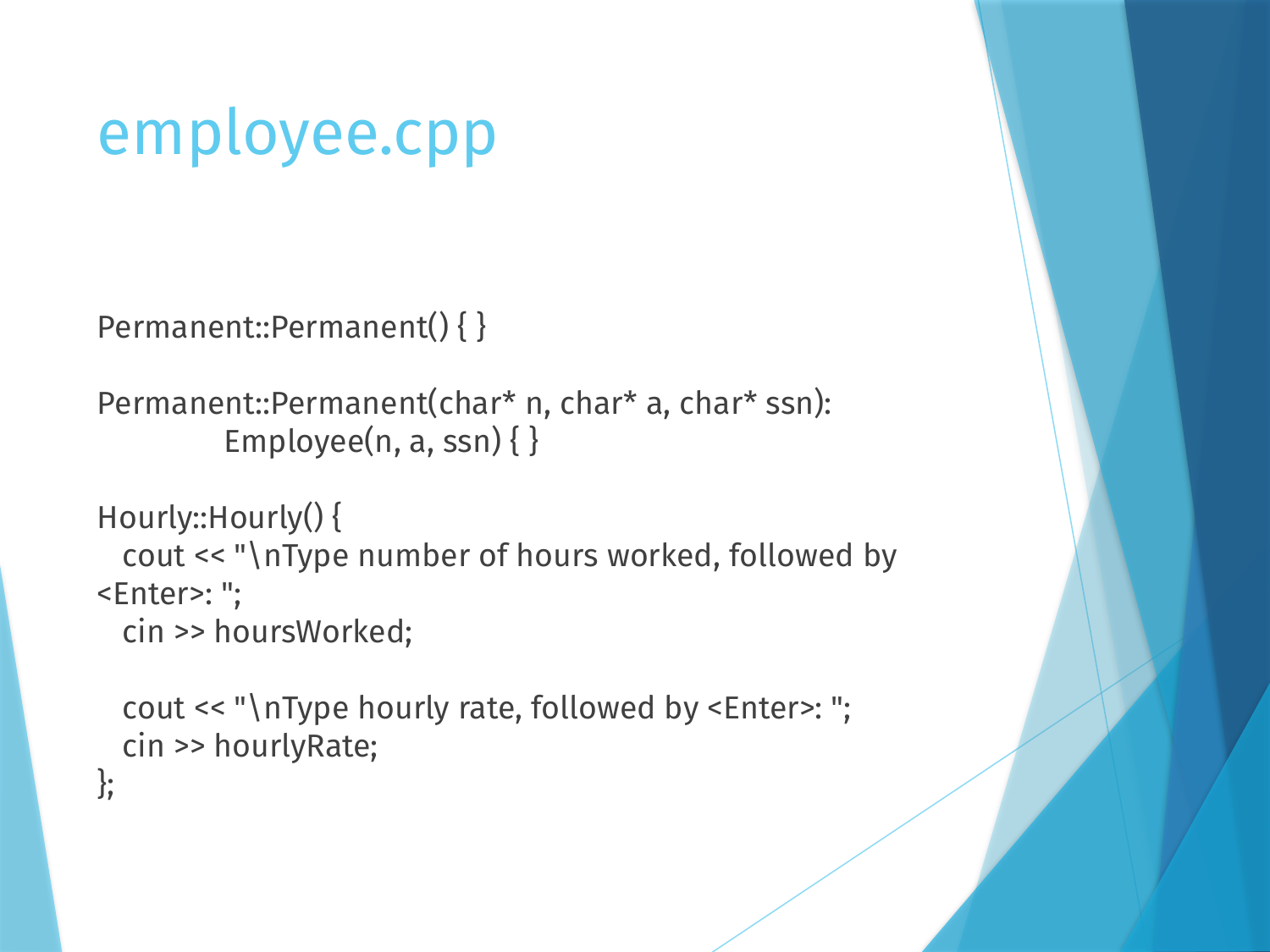

# employee.cpp
Permanent::Permanent() { }

Permanent::Permanent(char* n, char* a, char* ssn):
	Employee(n, a, ssn) { }

Hourly::Hourly() {
   cout << "\nType number of hours worked, followed by <Enter>: ";
   cin >> hoursWorked;

   cout << "\nType hourly rate, followed by <Enter>: ";
   cin >> hourlyRate;
};